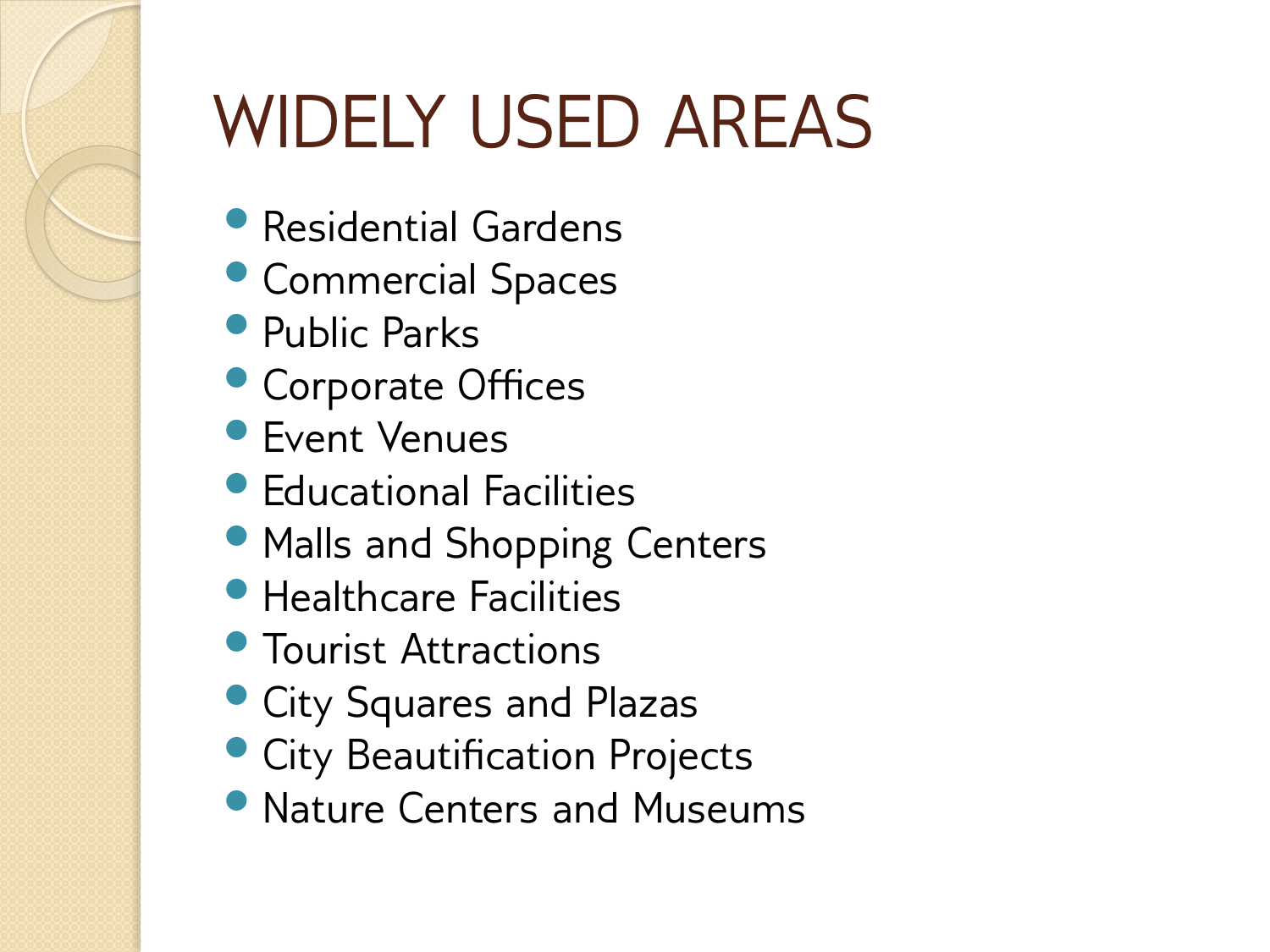

# WIDELY USED AREAS
Residential Gardens
Commercial Spaces
Public Parks
Corporate Offices
Event Venues
Educational Facilities
Malls and Shopping Centers
Healthcare Facilities
Tourist Attractions
City Squares and Plazas
City Beautification Projects
Nature Centers and Museums